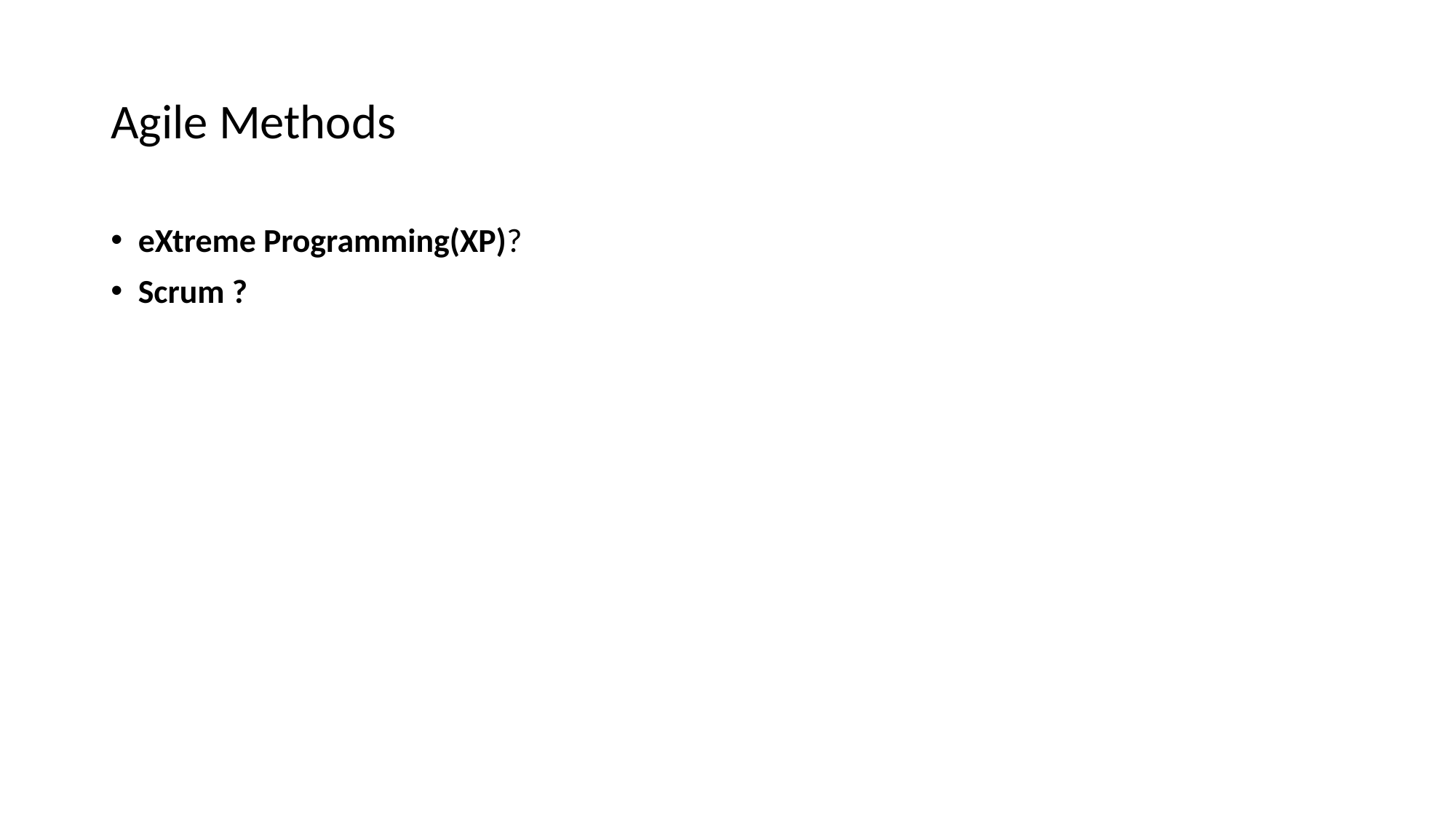

# Agile Methods
eXtreme Programming(XP)?
Scrum ?